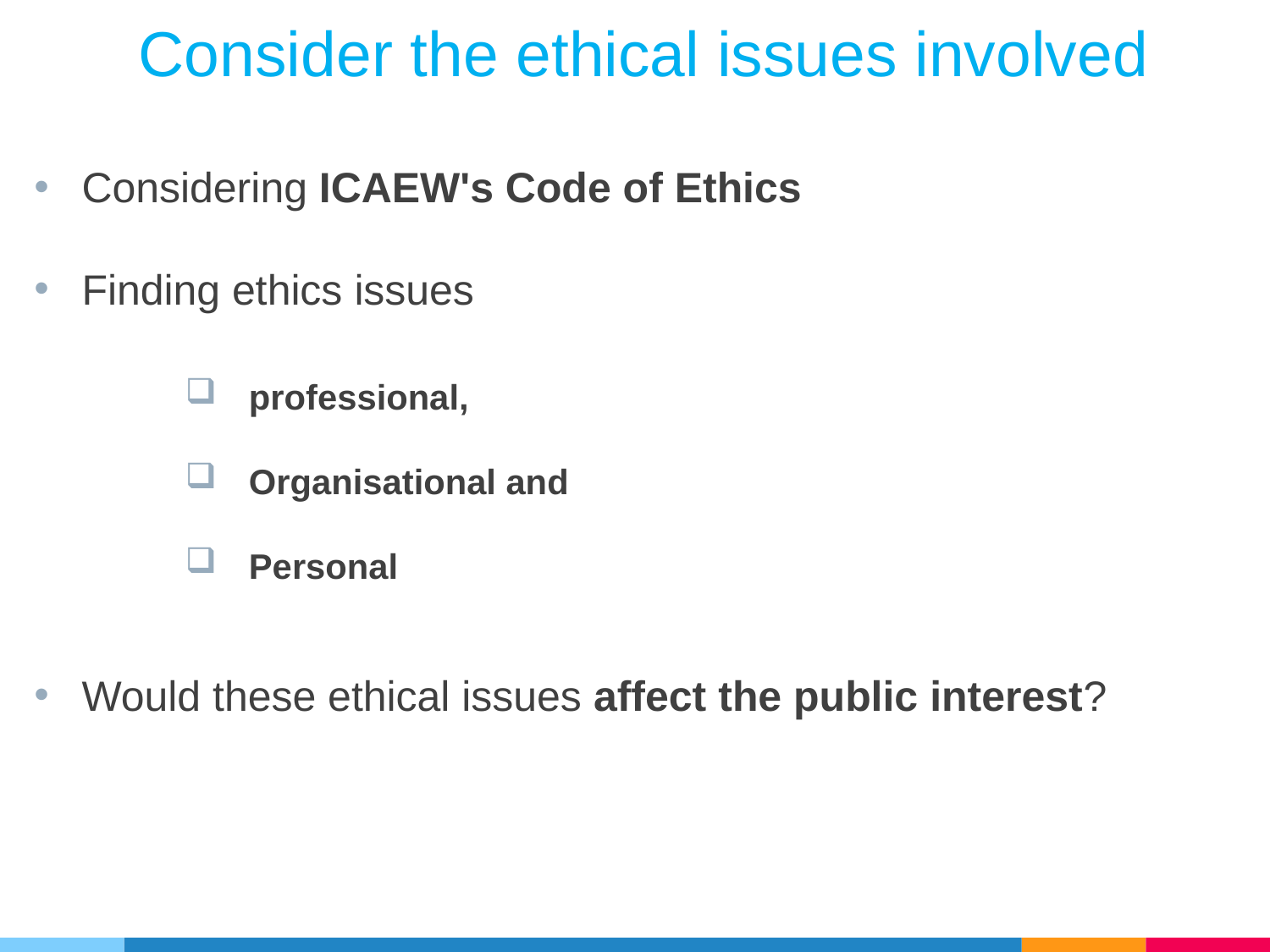

Consider the ethical issues involved
Considering ICAEW's Code of Ethics
Finding ethics issues

Would these ethical issues affect the public interest?
professional,
Organisational and
Personal